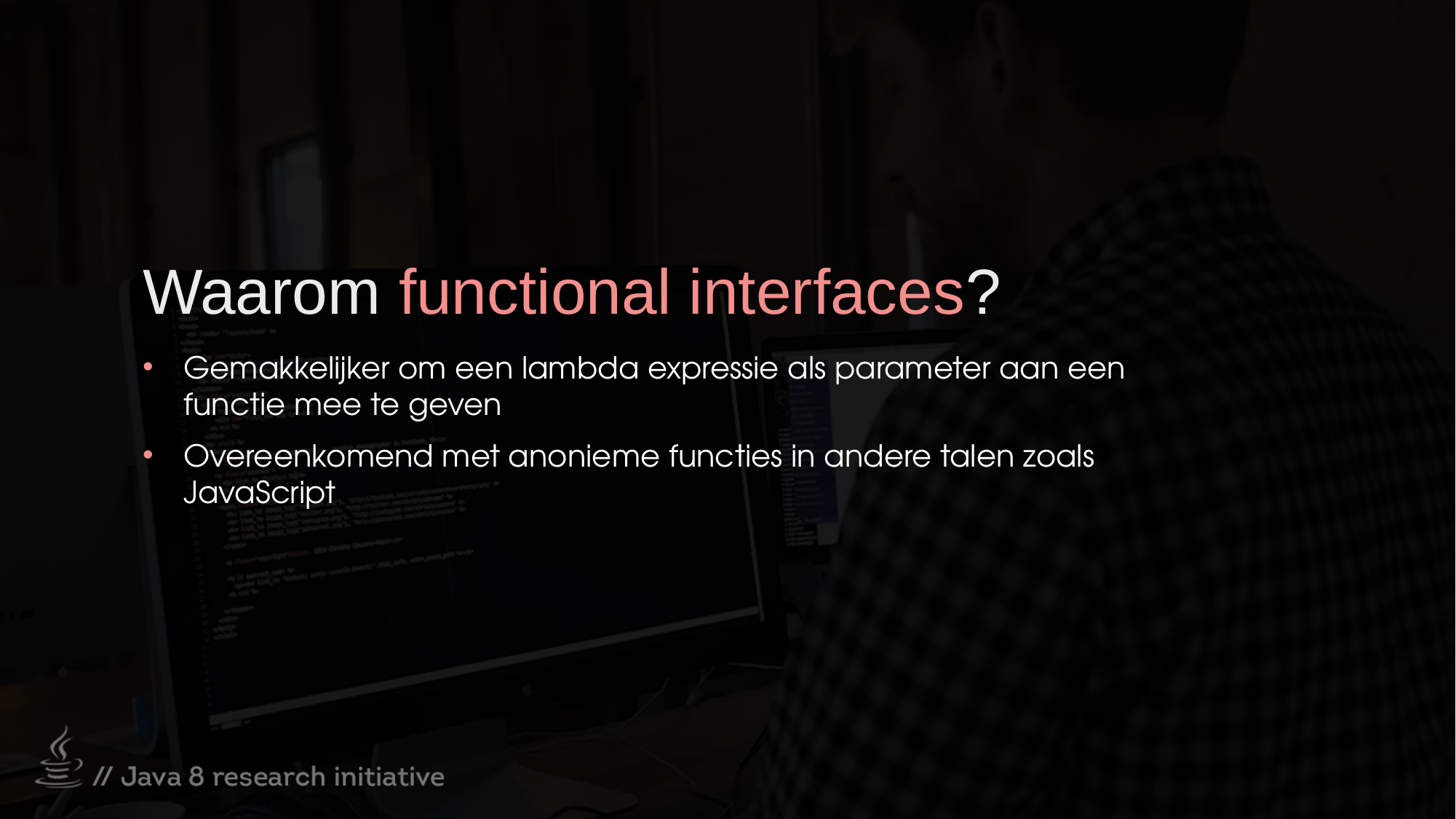

# Waarom functional interfaces?
Gemakkelijker om een lambda expressie als parameter aan een functie mee te geven
Overeenkomend met anonieme functies in andere talen zoals JavaScript